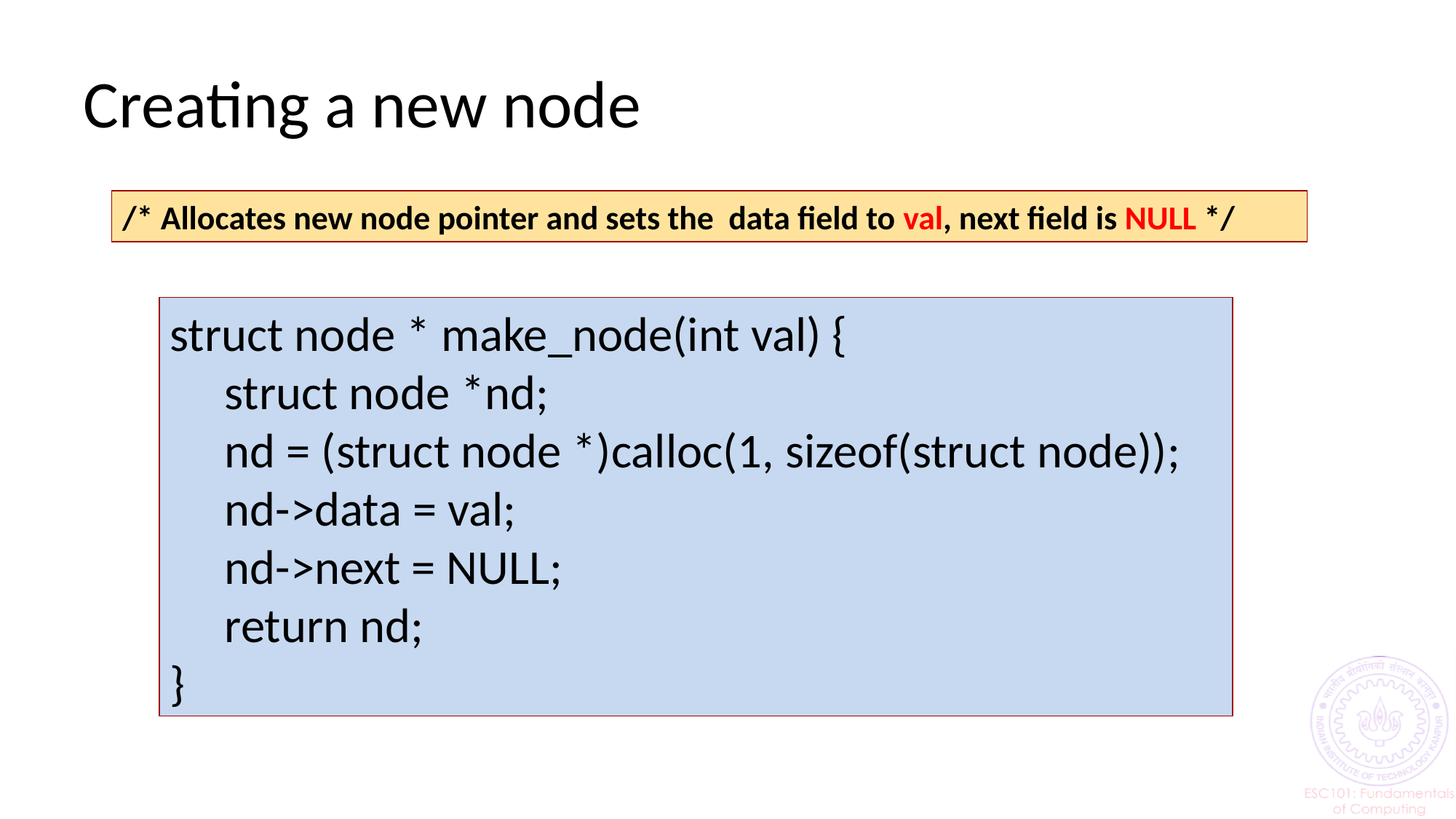

# Creating a new node
/* Allocates new node pointer and sets the  data field to val, next field is NULL */
struct node * make_node(int val) {
     struct node *nd;
     nd = (struct node *)calloc(1, sizeof(struct node));
     nd->data = val;
     nd->next = NULL;
     return nd;
}
11